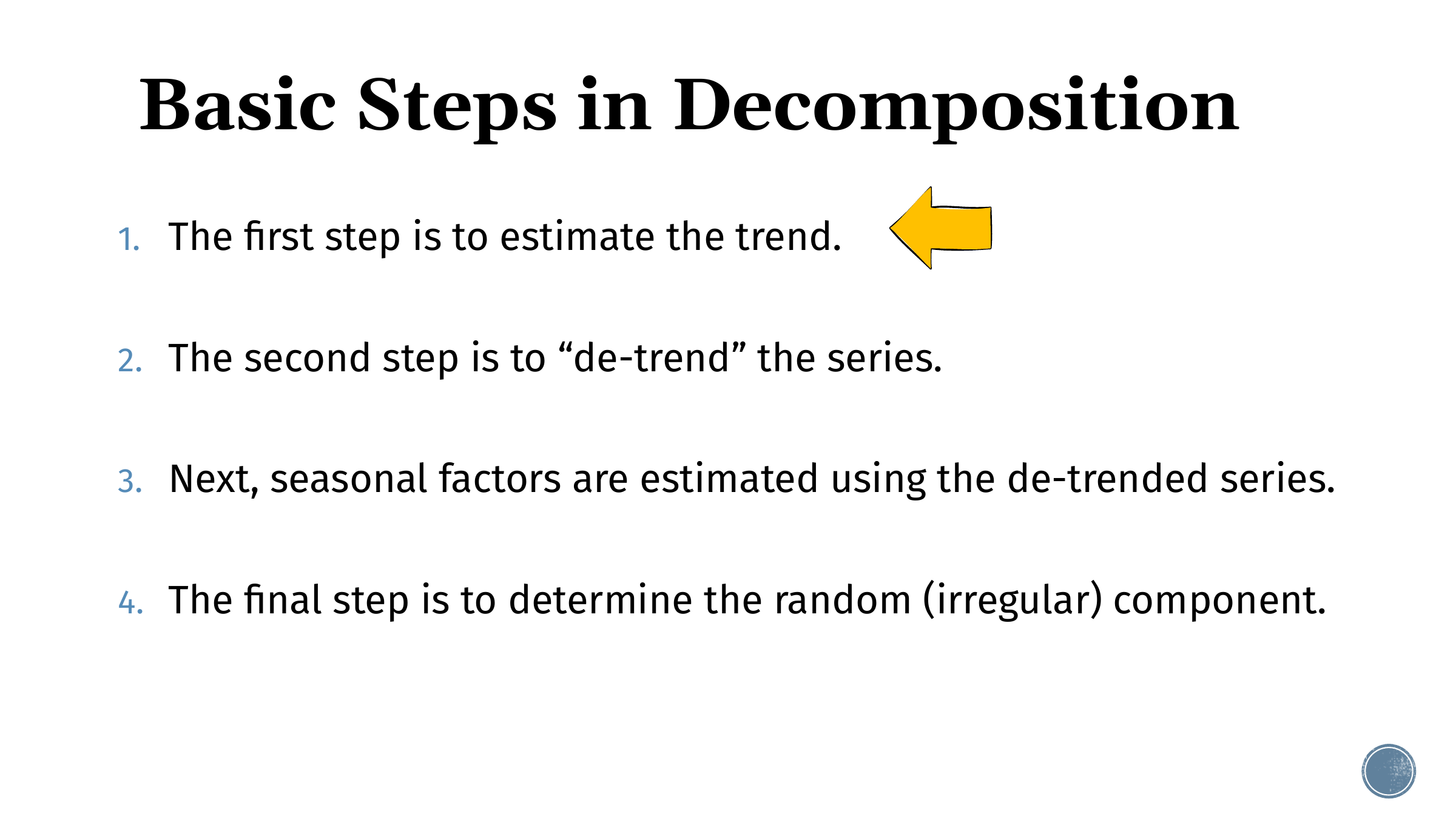

# Basic Steps in Decomposition

The first step is to estimate the trend.

The second step is to “de-trend” the series.

Next, seasonal factors are estimated using the de-trended series.

The final step is to determine the random (irregular) component.